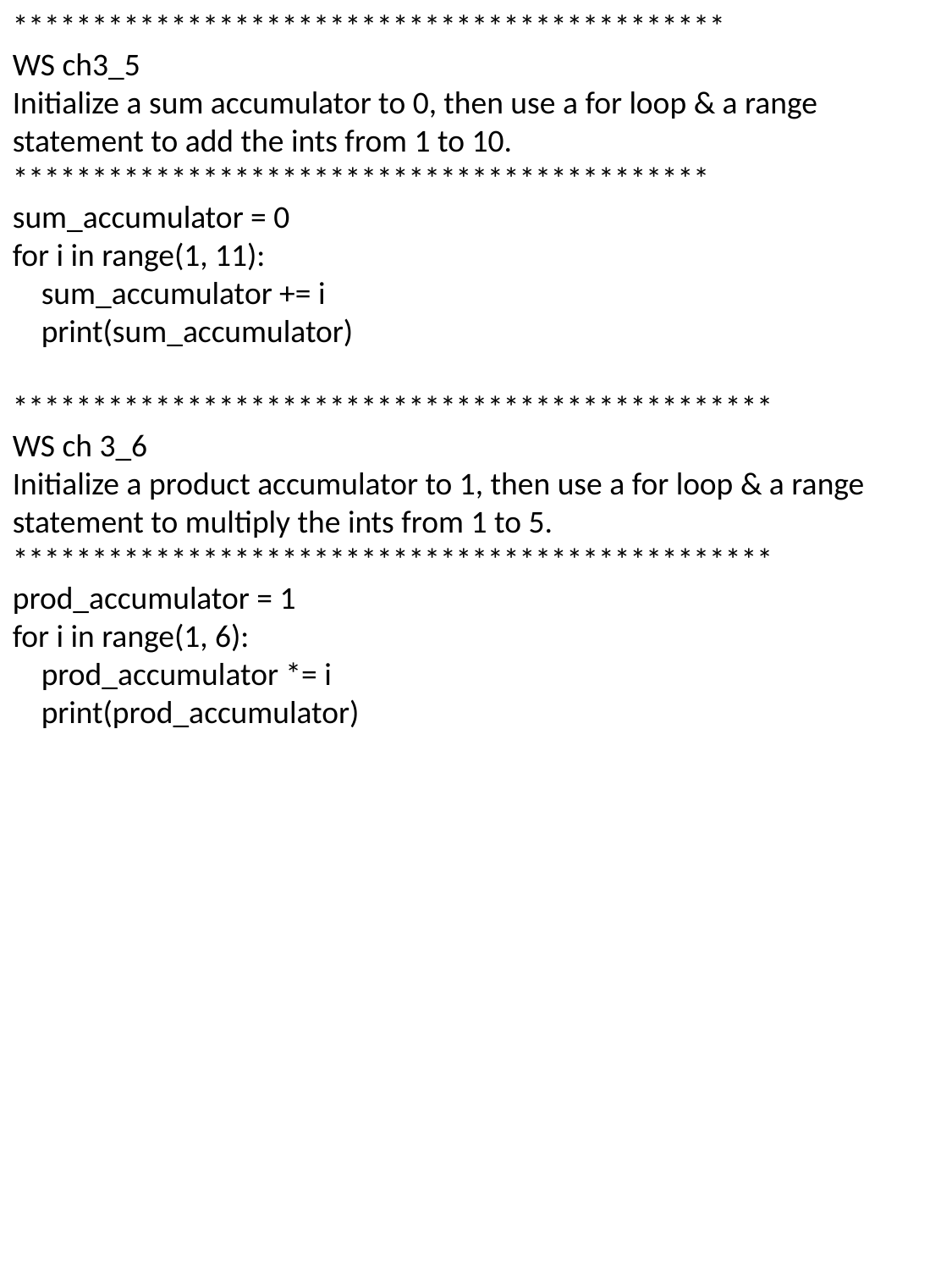

*********************************************
WS ch3_5
Initialize a sum accumulator to 0, then use a for loop & a range statement to add the ints from 1 to 10.
********************************************
sum_accumulator = 0
for i in range(1, 11):
    sum_accumulator += i
    print(sum_accumulator)

************************************************
WS ch 3_6
Initialize a product accumulator to 1, then use a for loop & a range statement to multiply the ints from 1 to 5.
************************************************
prod_accumulator = 1
for i in range(1, 6):
    prod_accumulator *= i
    print(prod_accumulator)